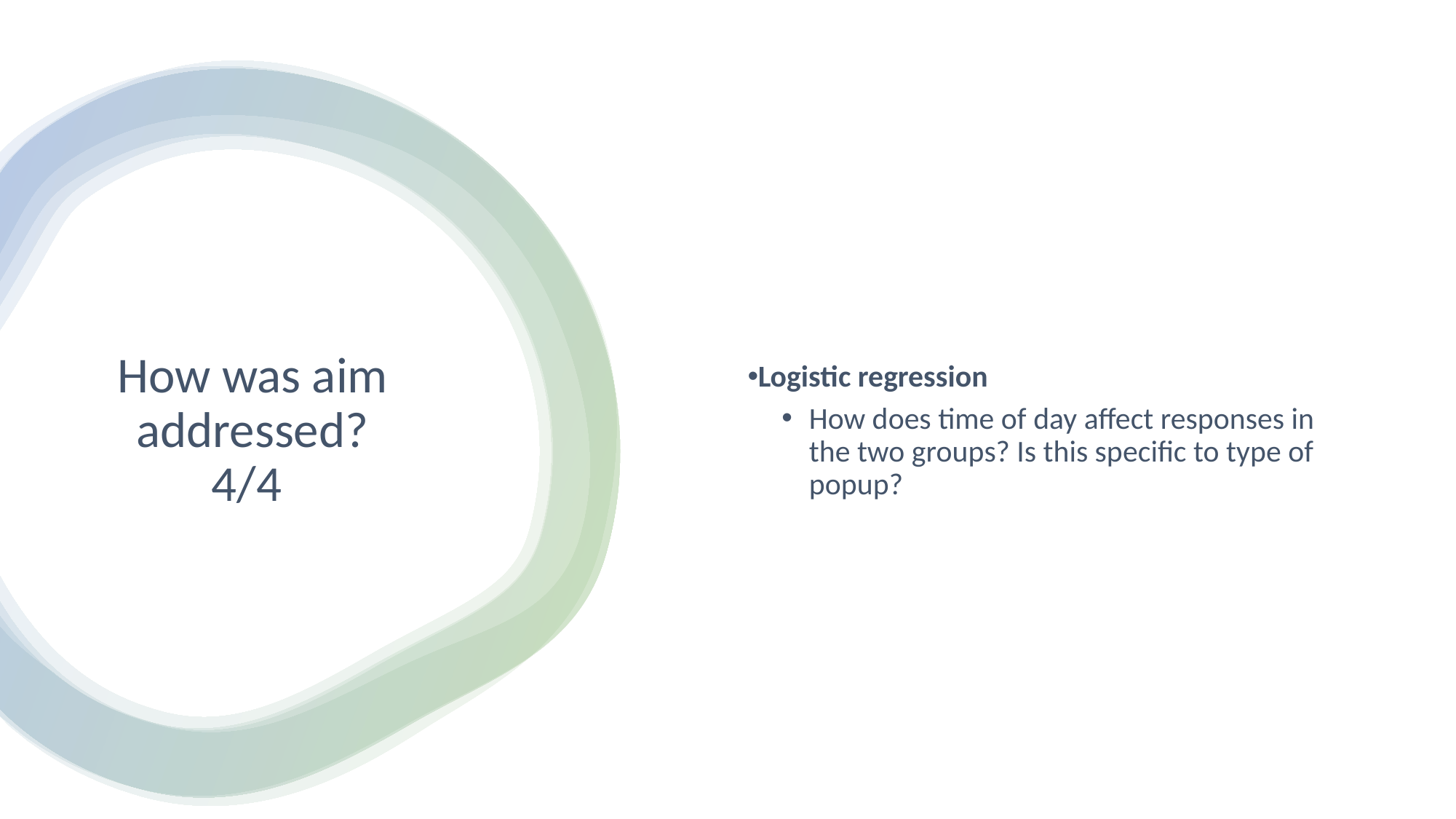

Logistic regression
How does time of day affect responses in the two groups? Is this specific to type of popup?
How was aim addressed?
4/4